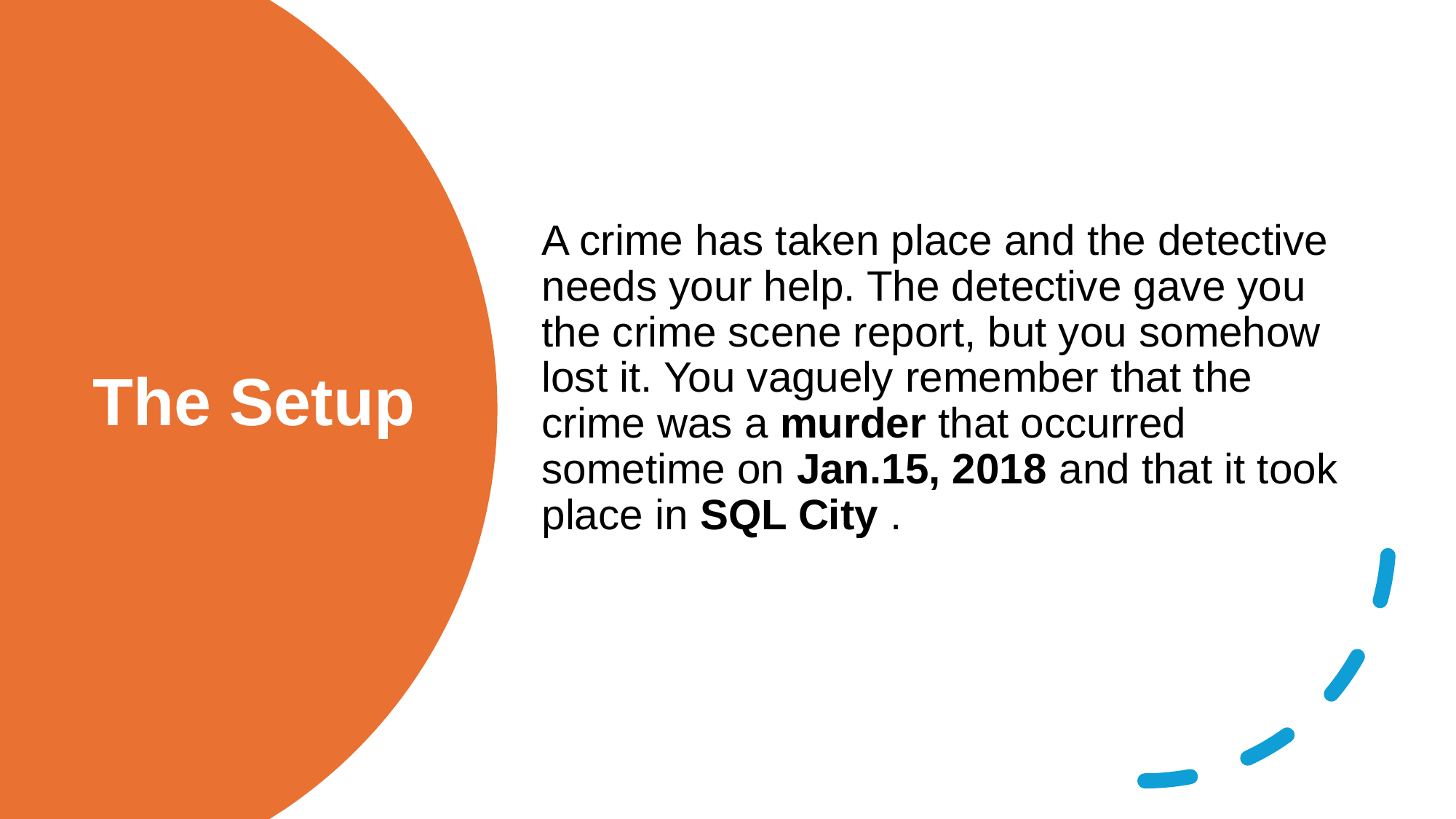

A crime has taken place and the detective needs your help. The detective gave you the crime scene report, but you somehow lost it. You vaguely remember that the crime was a murder that occurred sometime on Jan.15, 2018 and that it took place in SQL City .
# The Setup